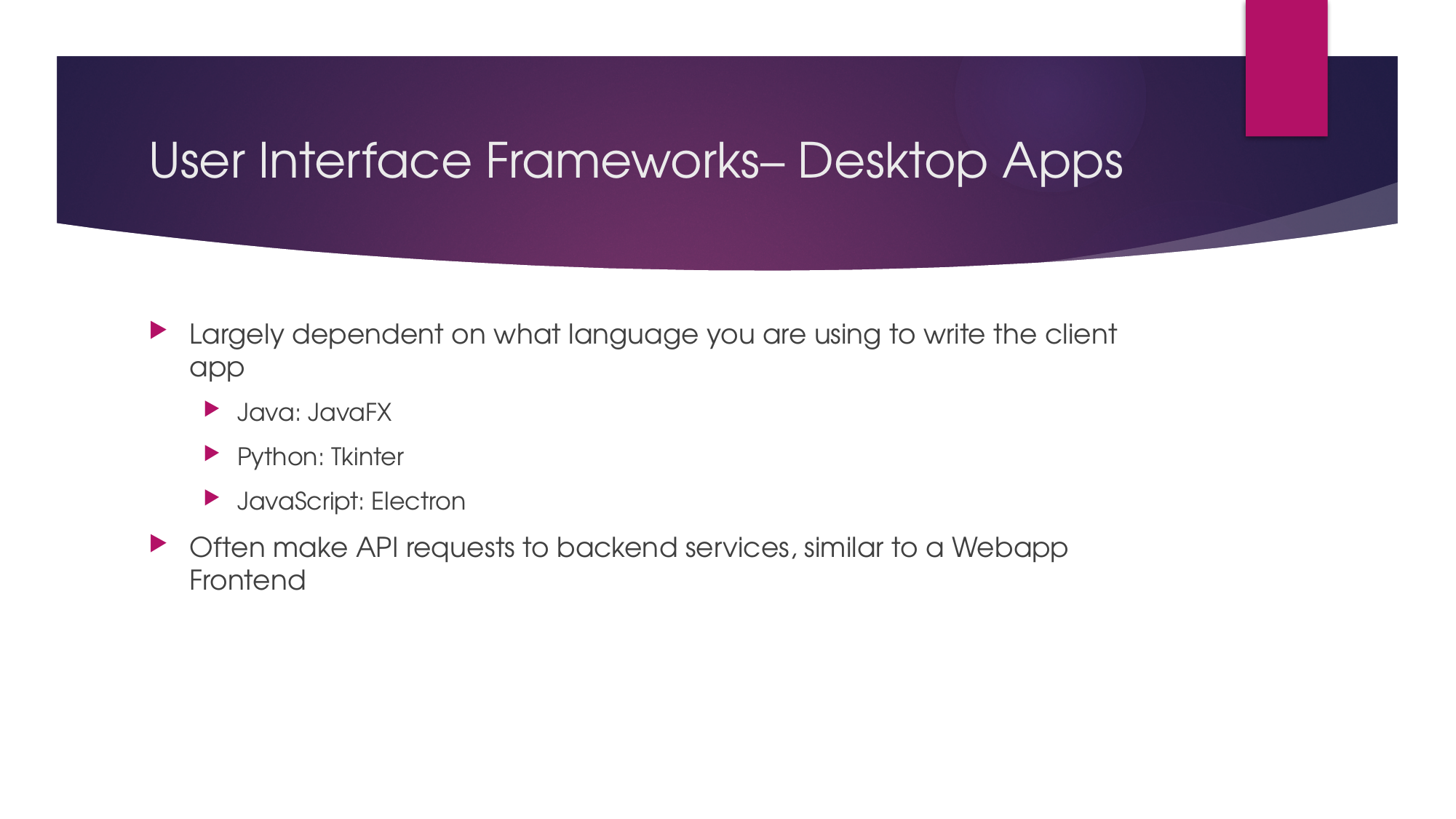

# User Interface Frameworks– Desktop Apps
Largely dependent on what language you are using to write the client app
Java: JavaFX
Python: Tkinter
JavaScript: Electron
Often make API requests to backend services, similar to a Webapp Frontend